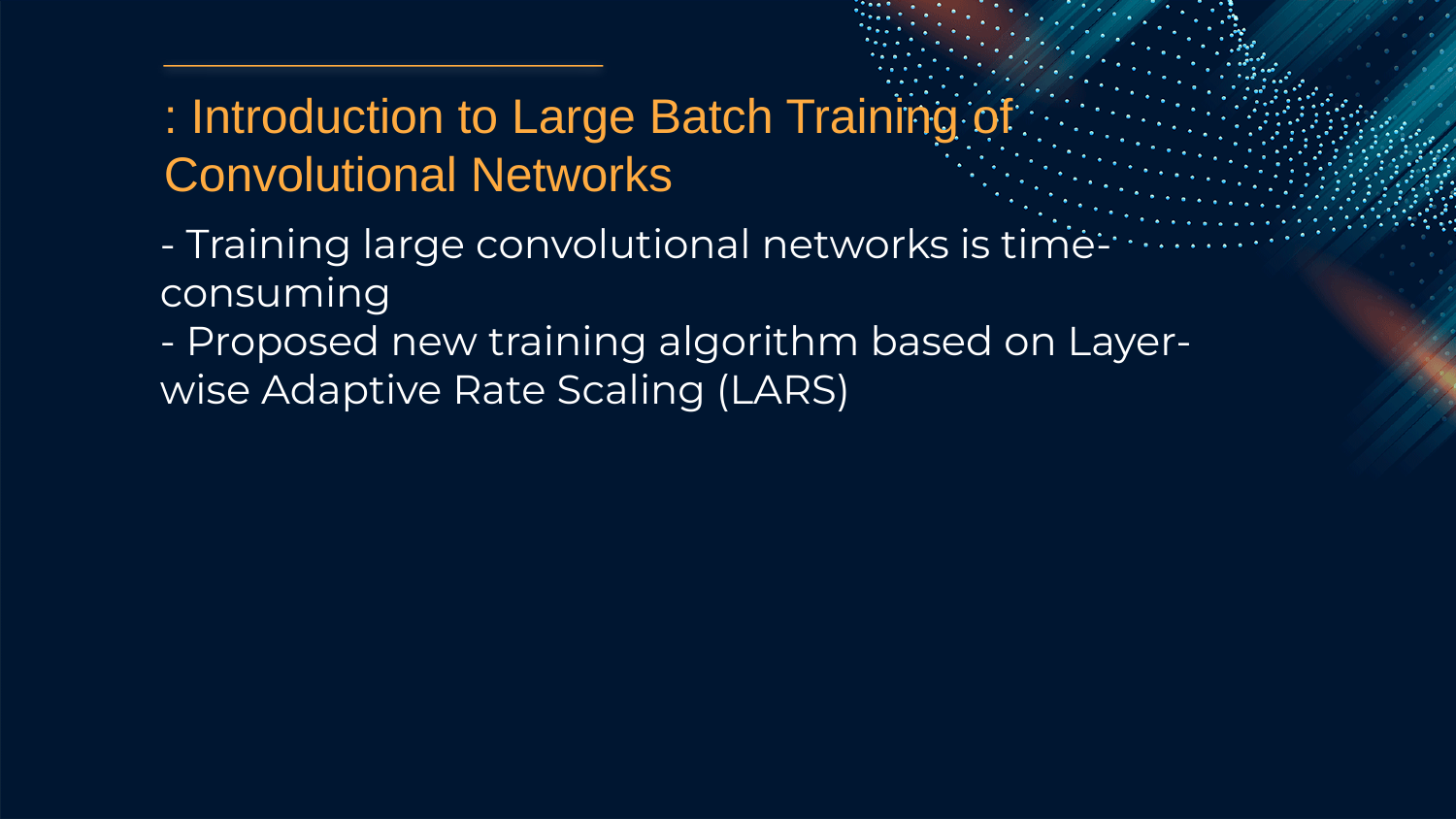

: Introduction to Large Batch Training of Convolutional Networks
- Training large convolutional networks is time-consuming
- Proposed new training algorithm based on Layer-wise Adaptive Rate Scaling (LARS)